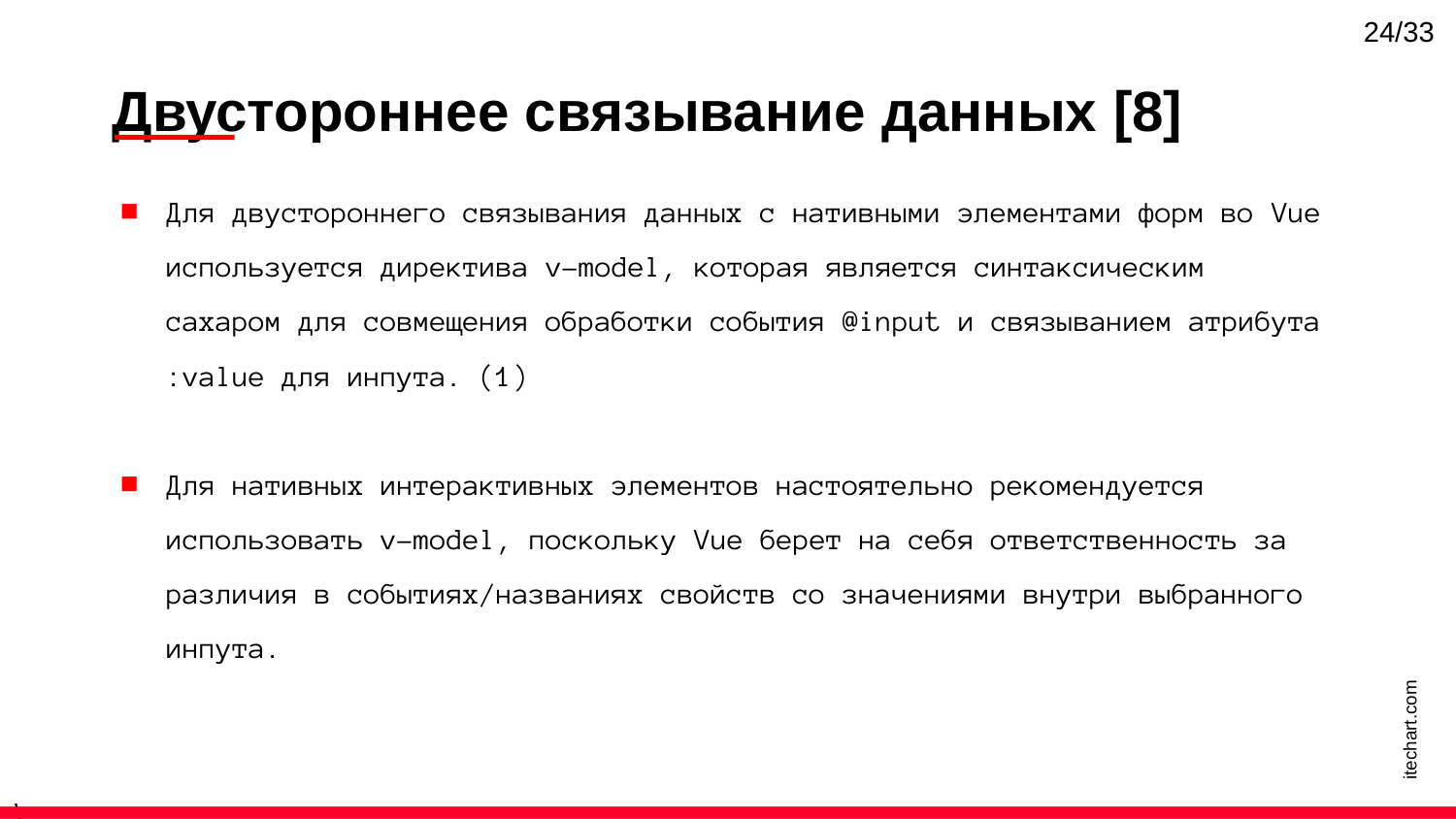

24/33
Двустороннее связывание данных [8]

Для двустороннего связывания данных с нативными элементами форм во Vue используется директива v-model, которая является синтаксическим сахаром для совмещения обработки события @input и связыванием атрибута :value для инпута. (1)

Для нативных интерактивных элементов настоятельно рекомендуется использовать v-model, поскольку Vue берет на себя ответственность за различия в событиях/названиях свойств со значениями внутри выбранного инпута.
itechart.com